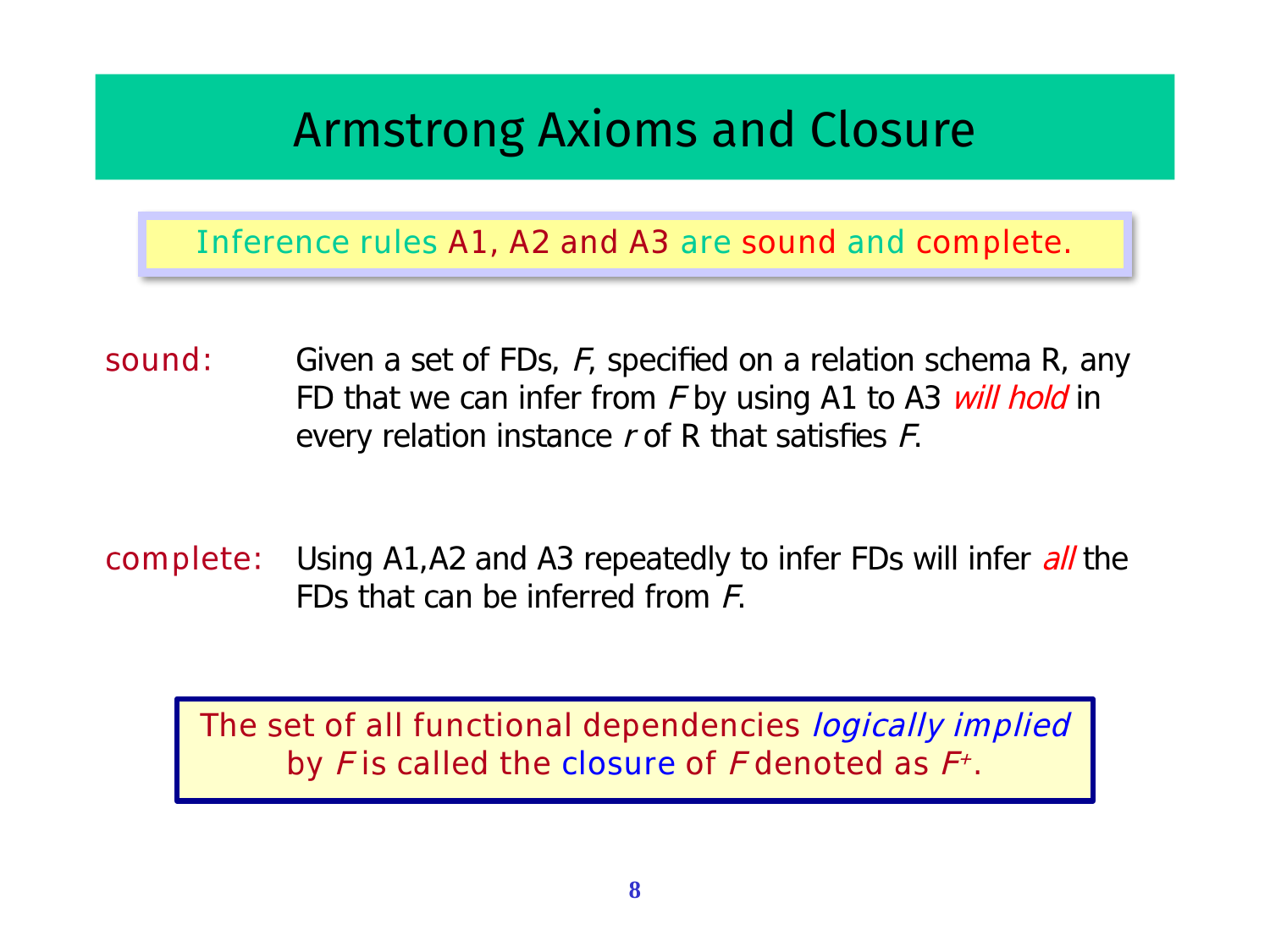

# Armstrong Axioms and Closure
Inference rules A1, A2 and A3 are sound and complete.
sound:	Given a set of FDs, F, specified on a relation schema R, any FD that we can infer from F by using A1 to A3 will hold in every relation instance r of R that satisfies F.
complete:	Using A1,A2 and A3 repeatedly to infer FDs will infer all the FDs that can be inferred from F.
The set of all functional dependencies logically implied by F is called the closure of F denoted as F+.
8